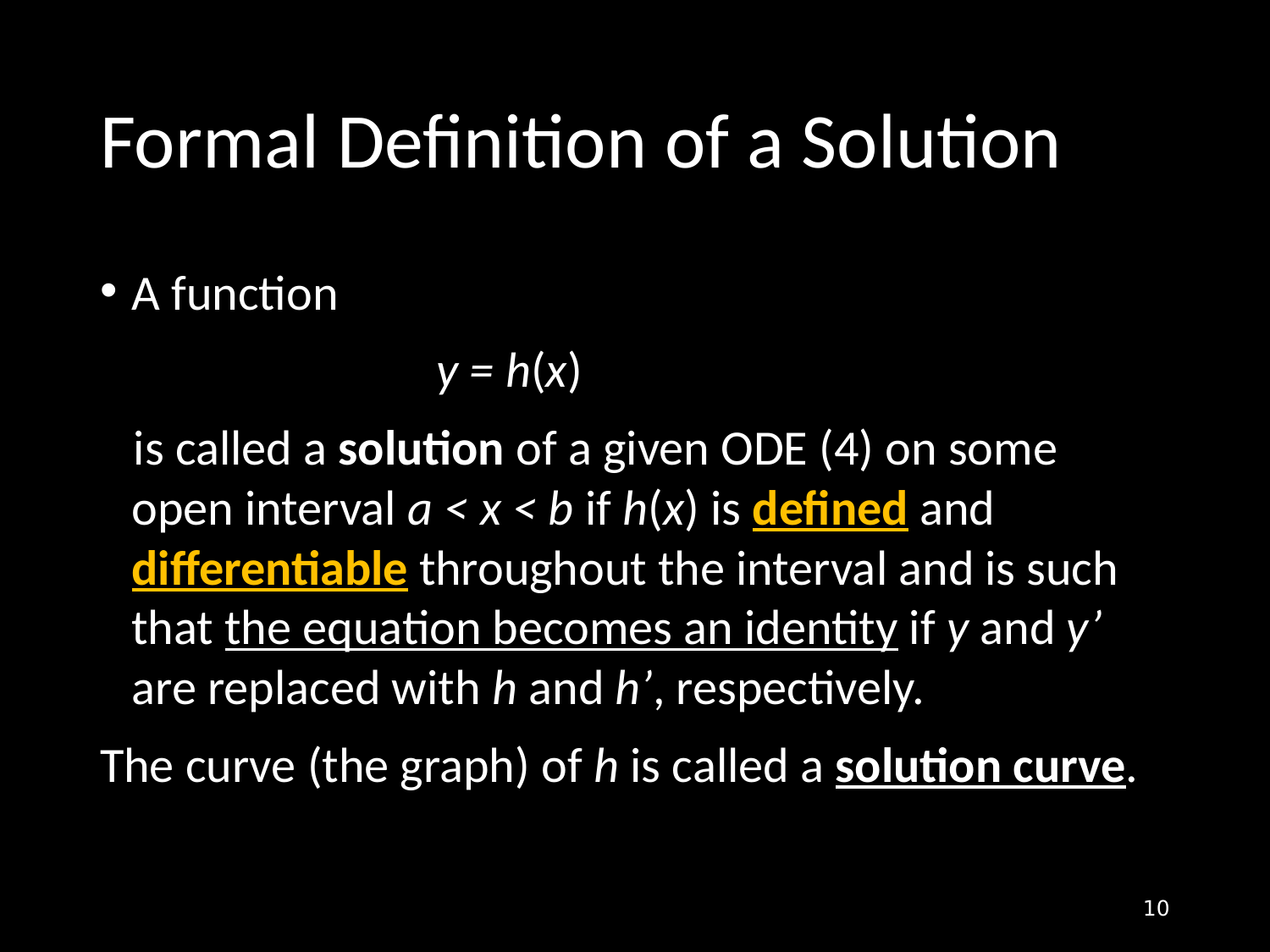

# Formal Definition of a Solution
A function
                              y = h(x)
   is called a solution of a given ODE (4) on some open interval a < x < b if h(x) is defined and differentiable throughout the interval and is such that the equation becomes an identity if y and y’ are replaced with h and h’, respectively.
The curve (the graph) of h is called a solution curve.
10